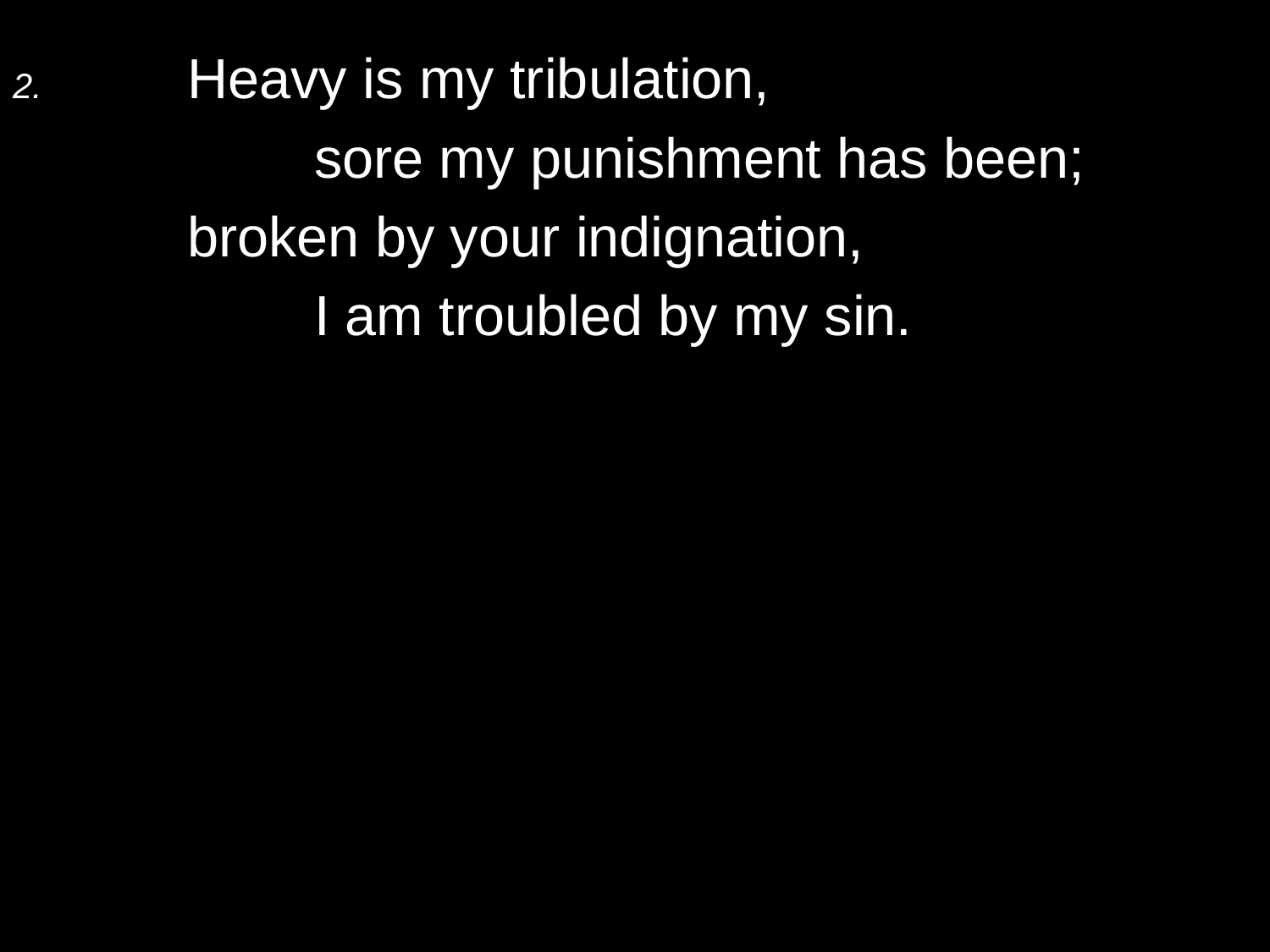

2.	Heavy is my tribulation,
		sore my punishment has been;
	broken by your indignation,
		I am troubled by my sin.